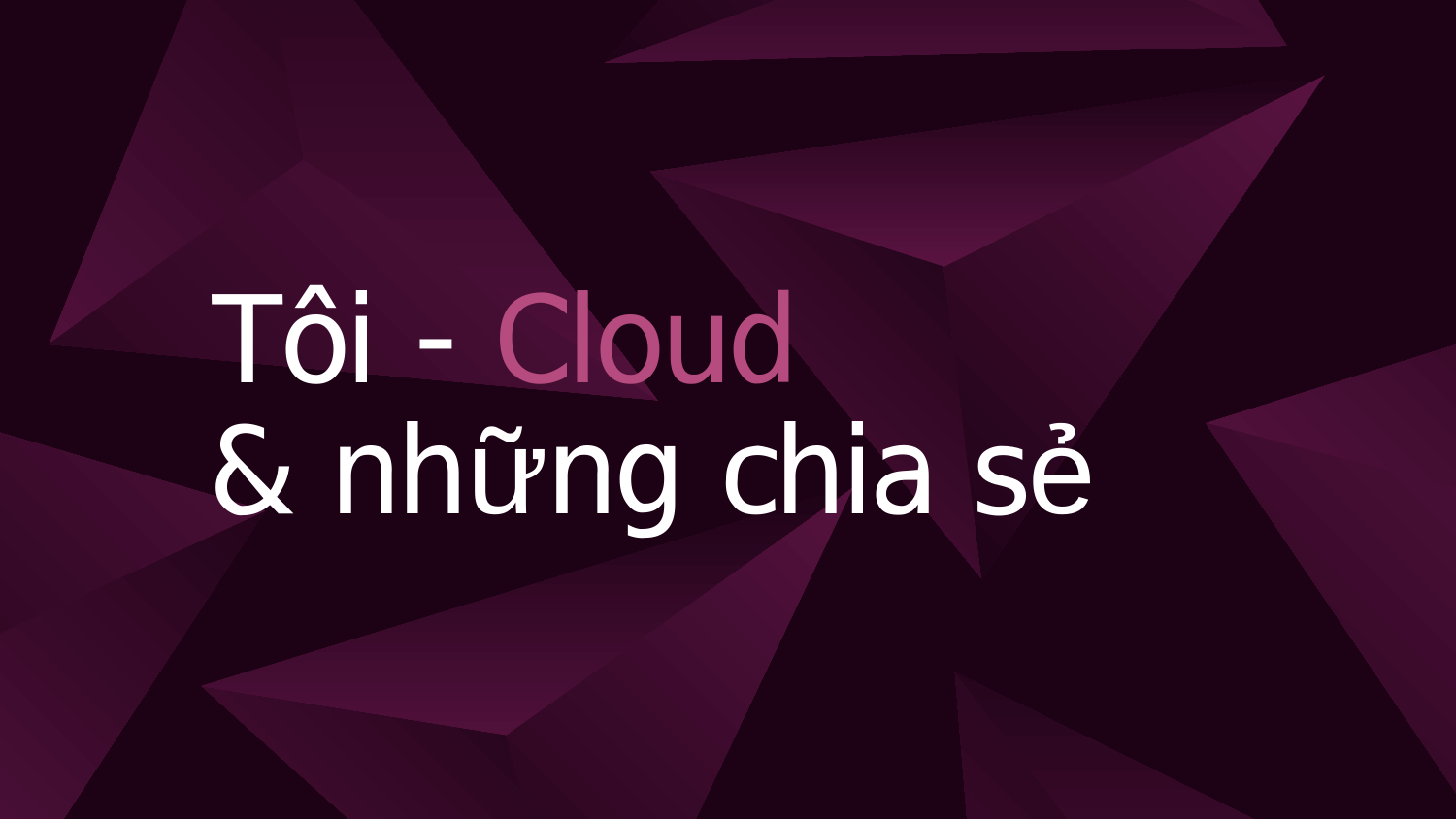

# Tôi - Cloud
& những chia sẻ